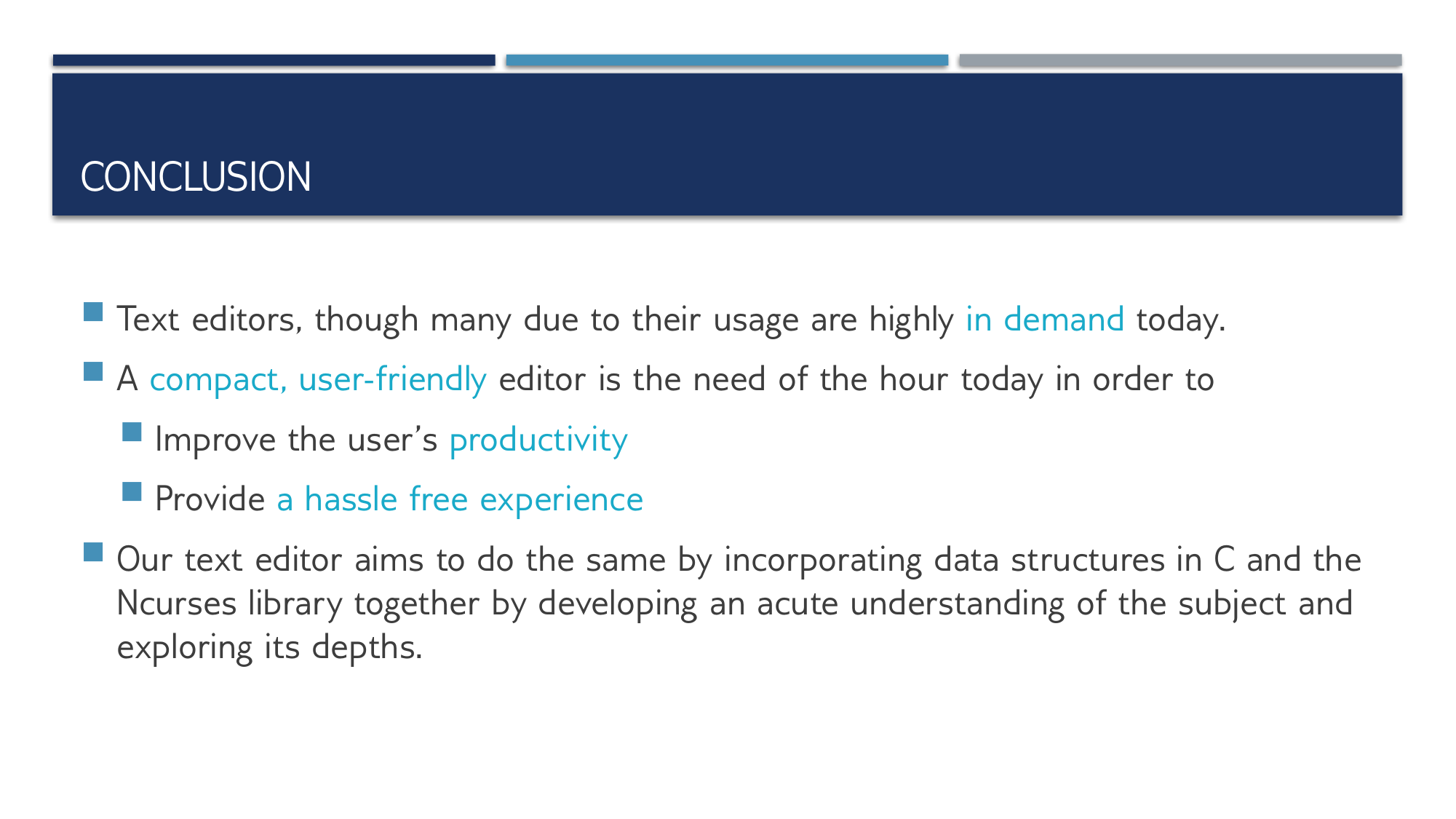

# CONCLUSION
Text editors, though many due to their usage are highly in demand today.
A compact, user-friendly editor is the need of the hour today in order to
Improve the user’s productivity
Provide a hassle free experience
Our text editor aims to do the same by incorporating data structures in C and the Ncurses library together by developing an acute understanding of the subject and exploring its depths.